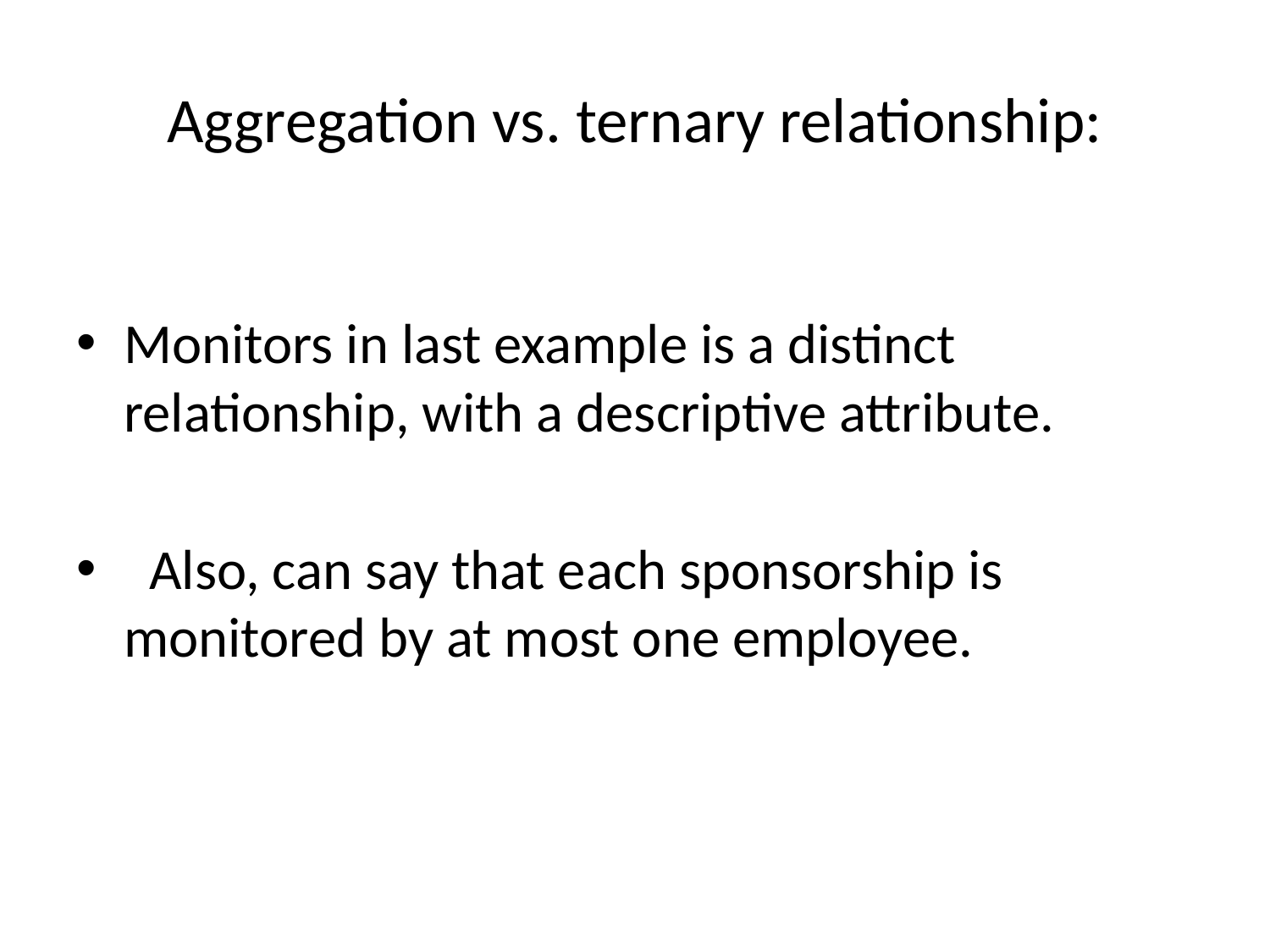

# Aggregation vs. ternary relationship:

Monitors in last example is a distinct relationship, with a descriptive attribute.

  Also, can say that each sponsorship is monitored by at most one employee.